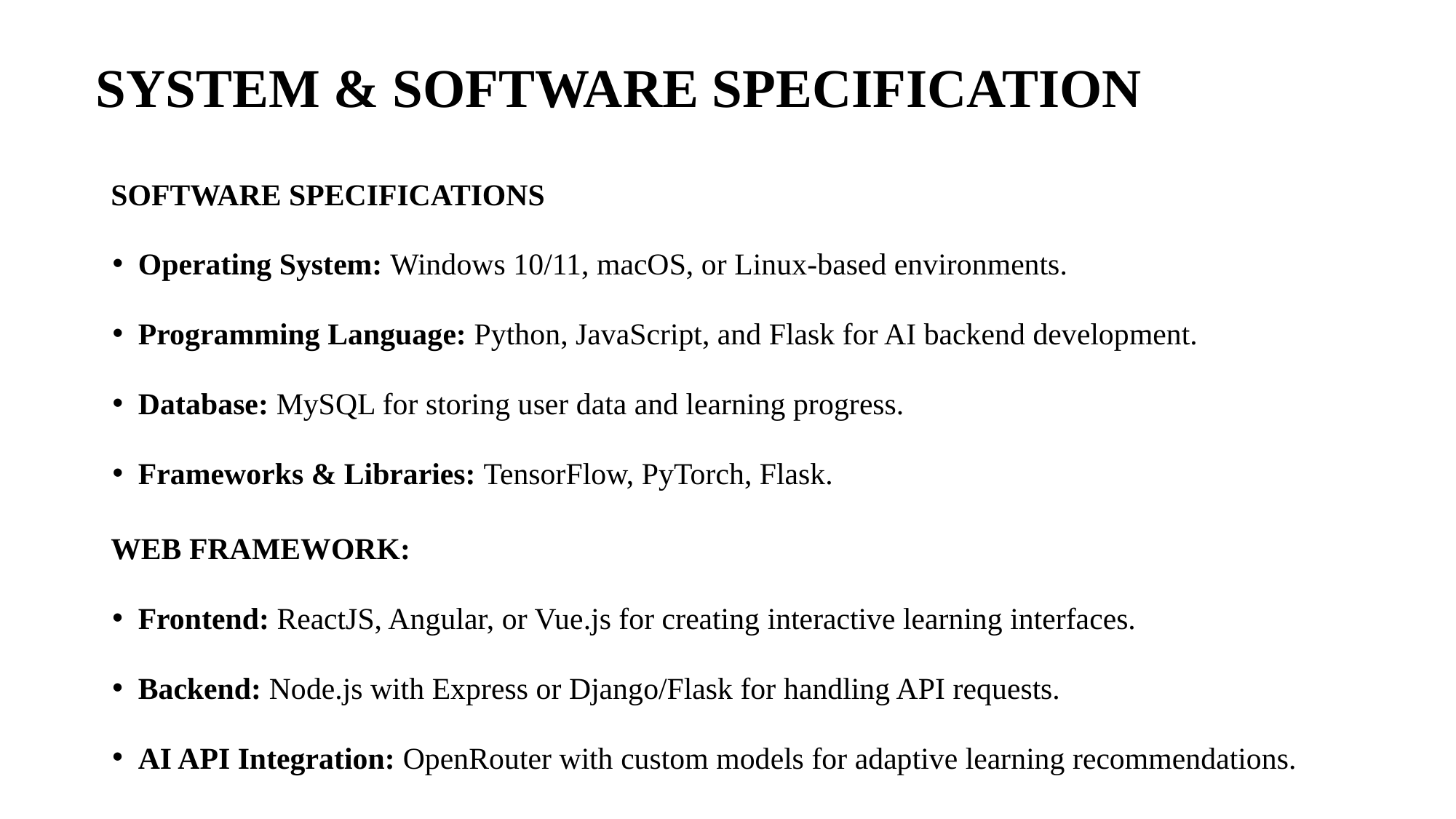

# SYSTEM & SOFTWARE SPECIFICATION
SOFTWARE SPECIFICATIONS
Operating System: Windows 10/11, macOS, or Linux-based environments.
Programming Language: Python, JavaScript, and Flask for AI backend development.
Database: MySQL for storing user data and learning progress.
Frameworks & Libraries: TensorFlow, PyTorch, Flask.
WEB FRAMEWORK:
Frontend: ReactJS, Angular, or Vue.js for creating interactive learning interfaces.
Backend: Node.js with Express or Django/Flask for handling API requests.
AI API Integration: OpenRouter with custom models for adaptive learning recommendations.